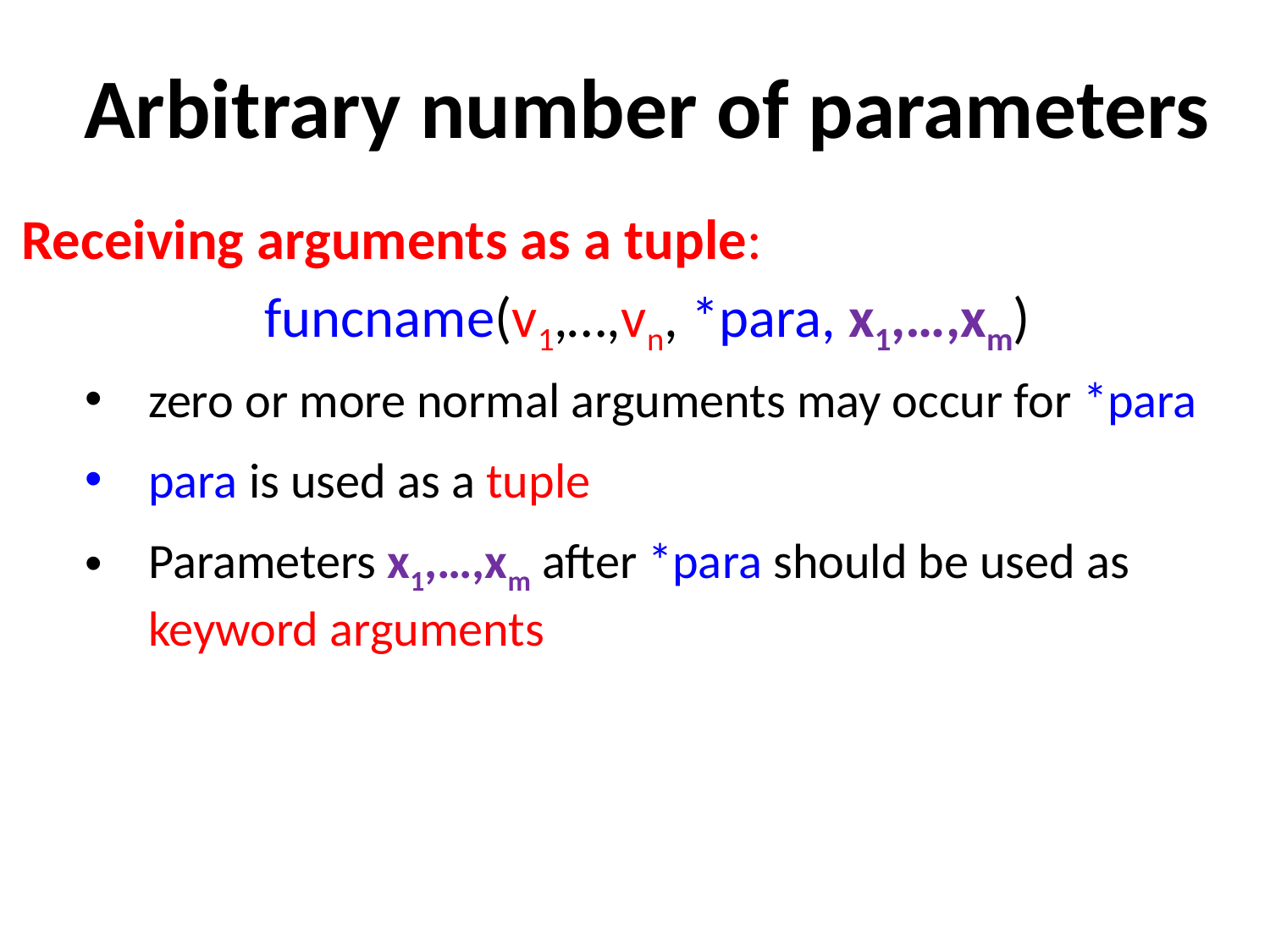

# Arbitrary number of parameters
Receiving arguments as a tuple:
funcname(v1,…,vn, *para, x1,…,xm)
zero or more normal arguments may occur for *para
para is used as a tuple
Parameters x1,…,xm after *para should be used as keyword arguments